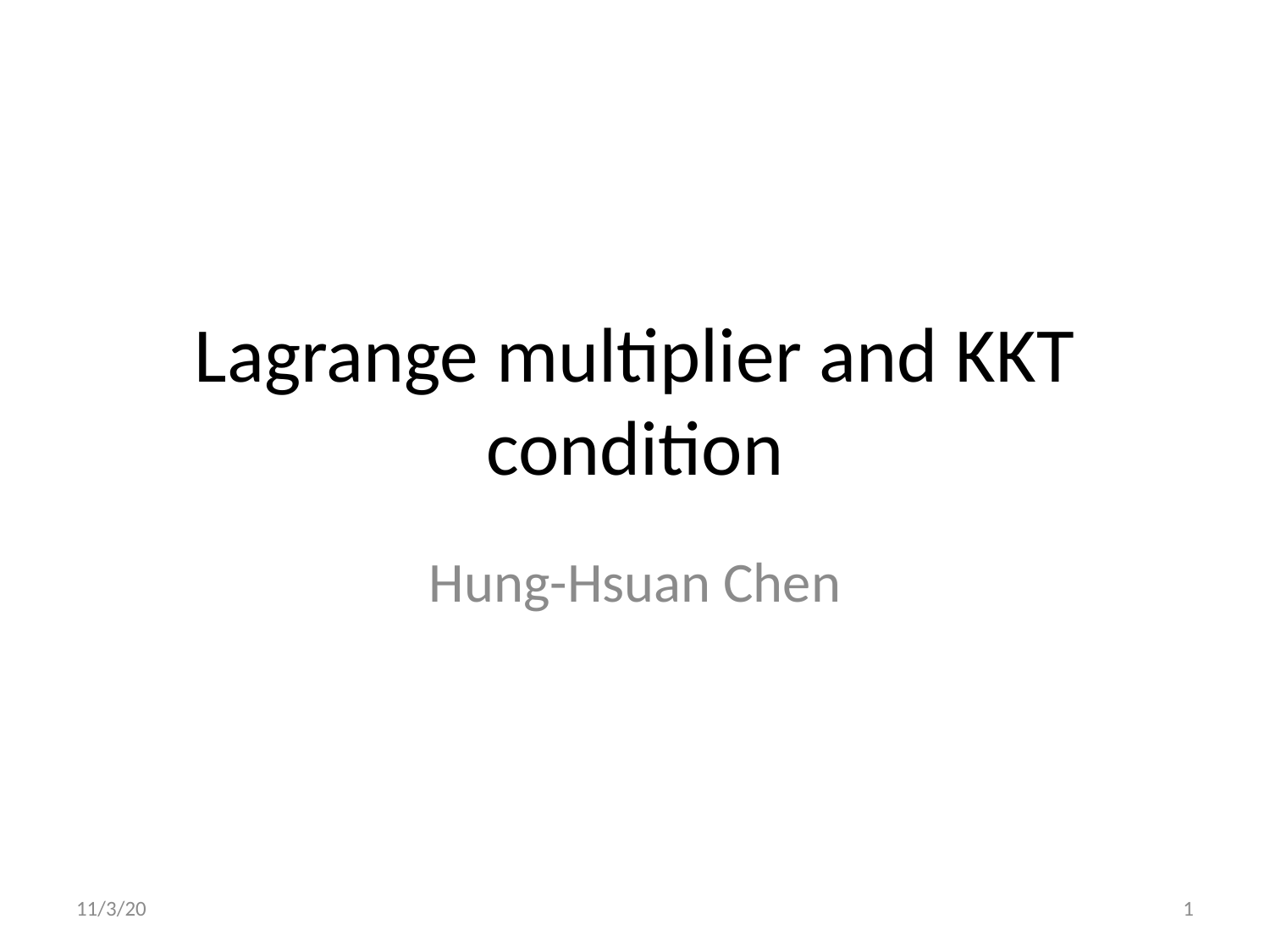

# Lagrange multiplier and KKT condition
Hung-Hsuan Chen
11/3/20
1